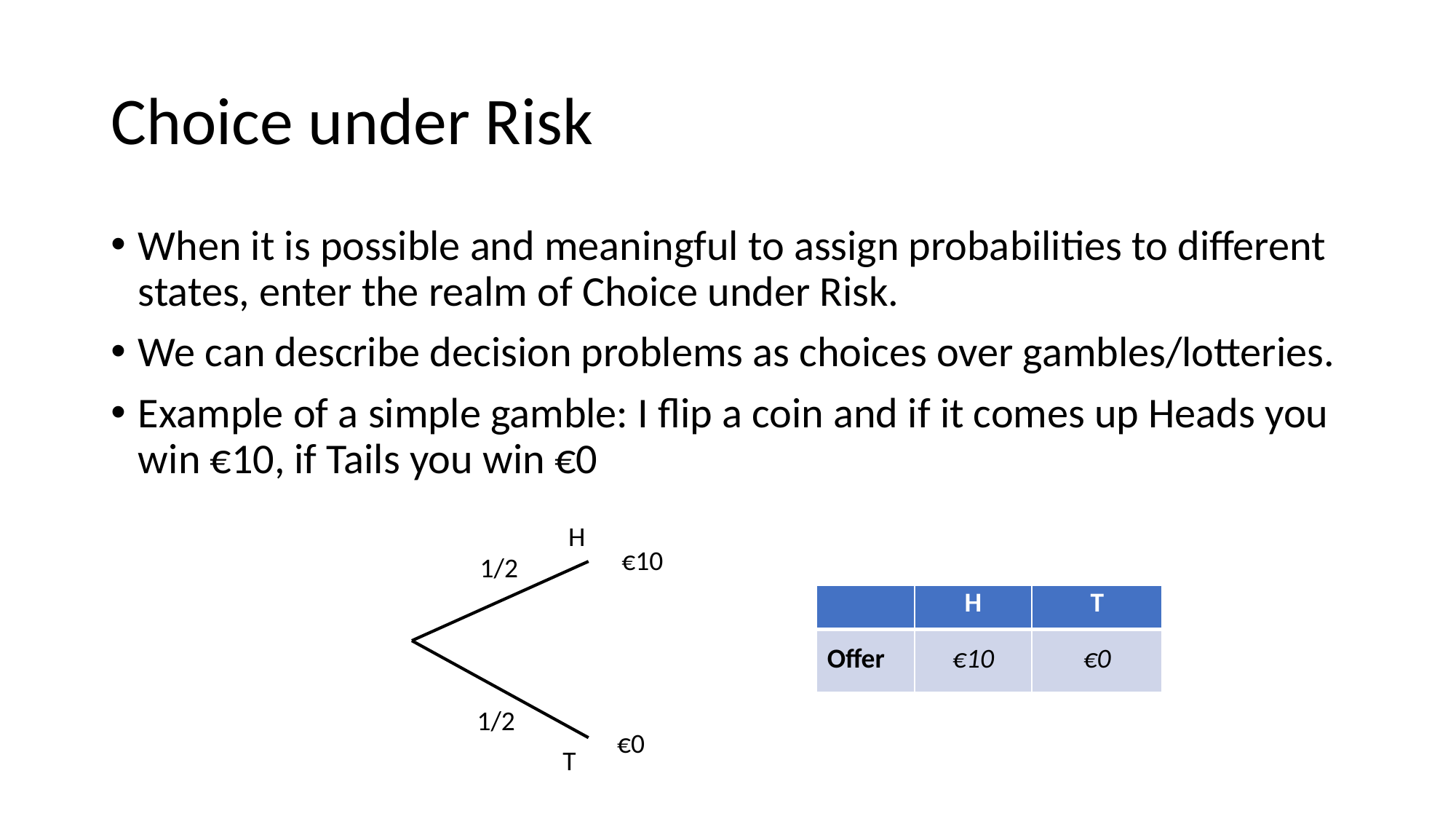

# Choice under Risk
When it is possible and meaningful to assign probabilities to different states, enter the realm of Choice under Risk.
We can describe decision problems as choices over gambles/lotteries.
Example of a simple gamble: I flip a coin and if it comes up Heads you win €10, if Tails you win €0

H
€10
1/2
1/2
€0
T
|  | H | T |
| --- | --- | --- |
| Offer | €10 | €0 |